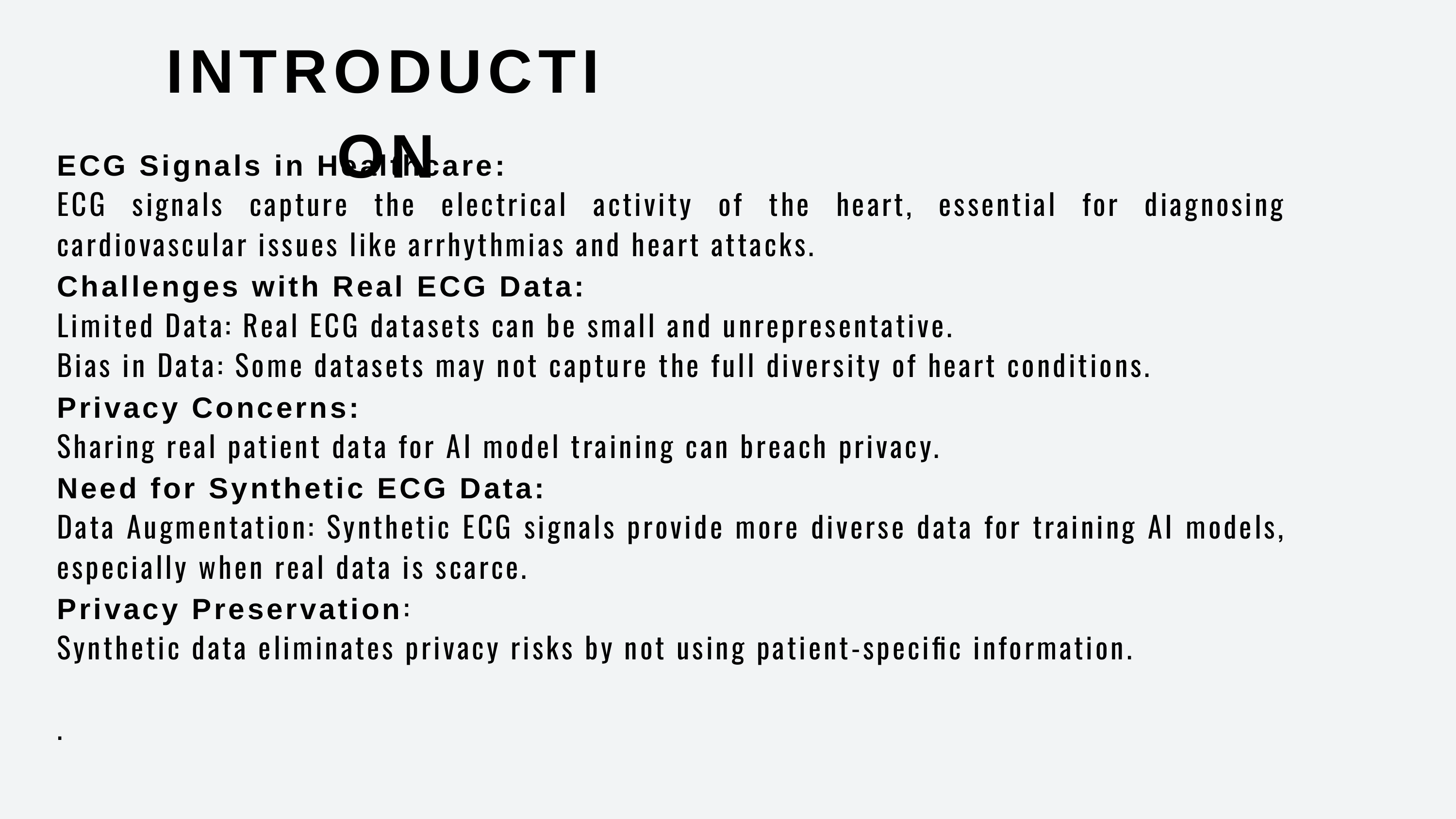

INTRODUCTION
ECG Signals in Healthcare:
ECG signals capture the electrical activity of the heart, essential for diagnosing cardiovascular issues like arrhythmias and heart attacks.
Challenges with Real ECG Data:
Limited Data: Real ECG datasets can be small and unrepresentative.
Bias in Data: Some datasets may not capture the full diversity of heart conditions.
Privacy Concerns:
Sharing real patient data for AI model training can breach privacy.
Need for Synthetic ECG Data:
Data Augmentation: Synthetic ECG signals provide more diverse data for training AI models, especially when real data is scarce.
Privacy Preservation:
Synthetic data eliminates privacy risks by not using patient-specific information.

.